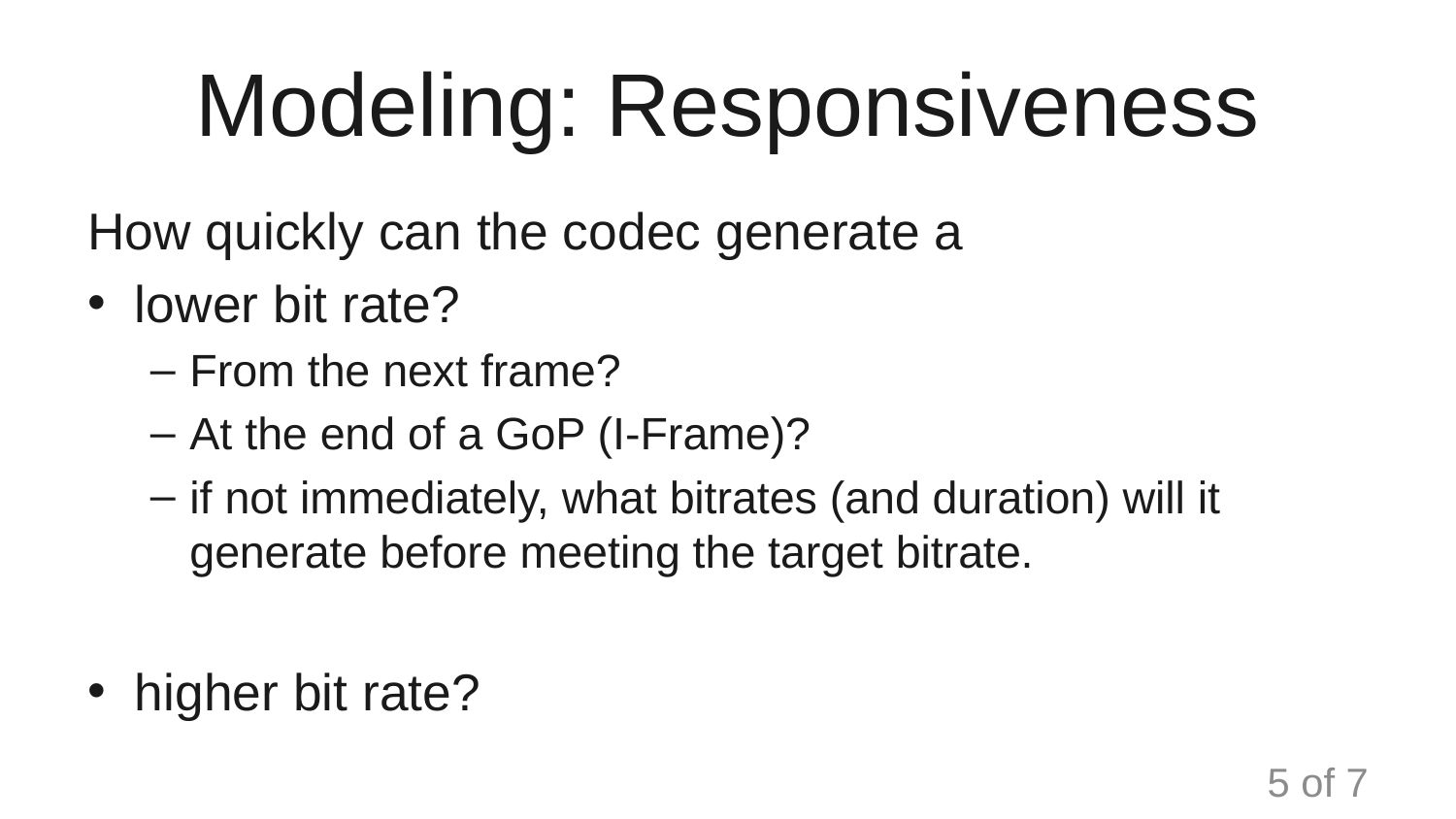

# Modeling: Responsiveness
How quickly can the codec generate a
lower bit rate?
From the next frame?
At the end of a GoP (I-Frame)?
if not immediately, what bitrates (and duration) will it generate before meeting the target bitrate.

higher bit rate?

5 of 7